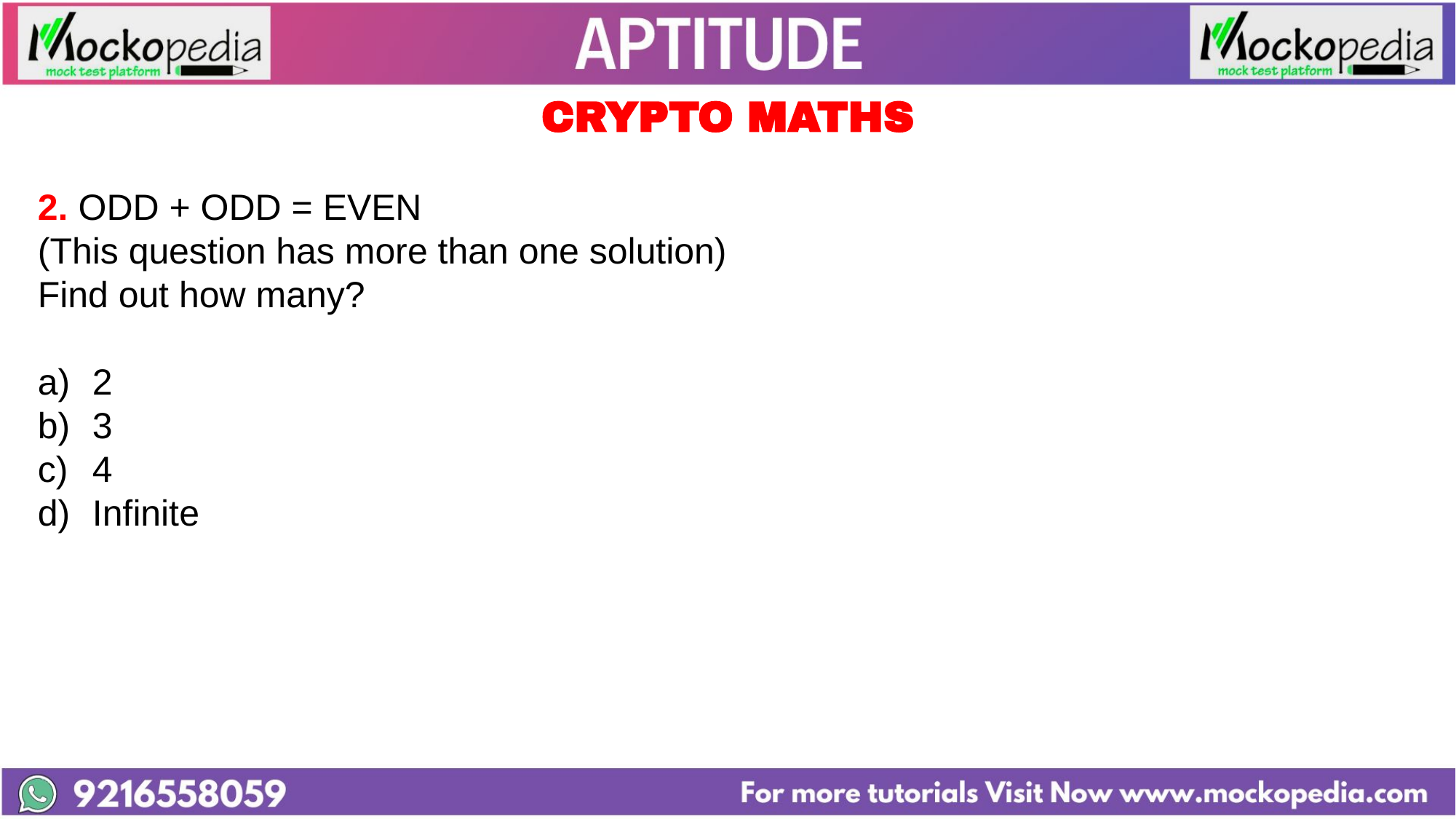

CRYPTO MATHS

2. ODD + ODD = EVEN
(This question has more than one solution)
Find out how many?

2
3
4
Infinite